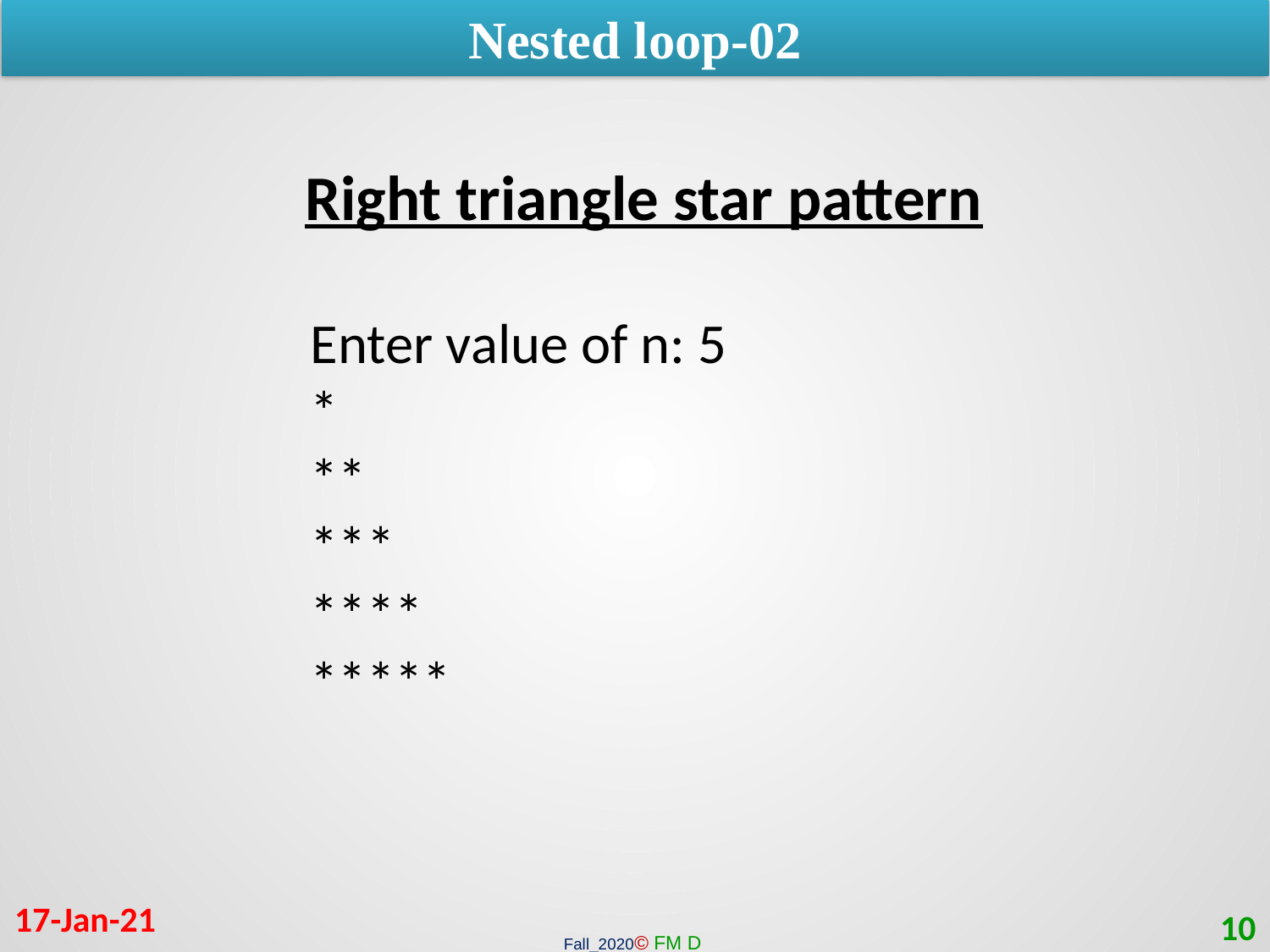

Nested loop-02

Right triangle star pattern
Enter value of n: 5
*
**
***
****
*****
17-Jan-21
10